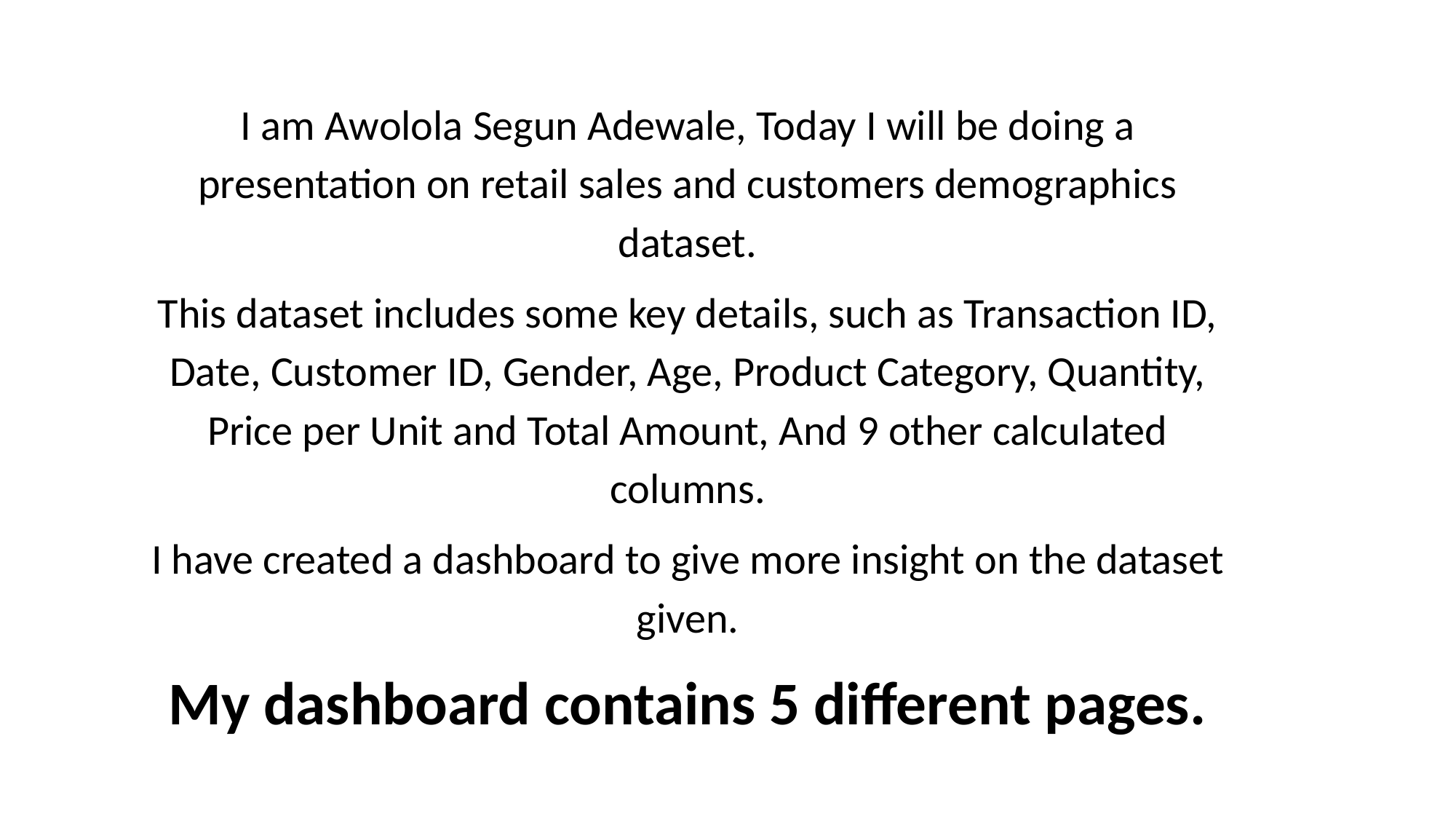

I am Awolola Segun Adewale, Today I will be doing a presentation on retail sales and customers demographics dataset.
This dataset includes some key details, such as Transaction ID, Date, Customer ID, Gender, Age, Product Category, Quantity, Price per Unit and Total Amount, And 9 other calculated columns.
I have created a dashboard to give more insight on the dataset given.
My dashboard contains 5 different pages.